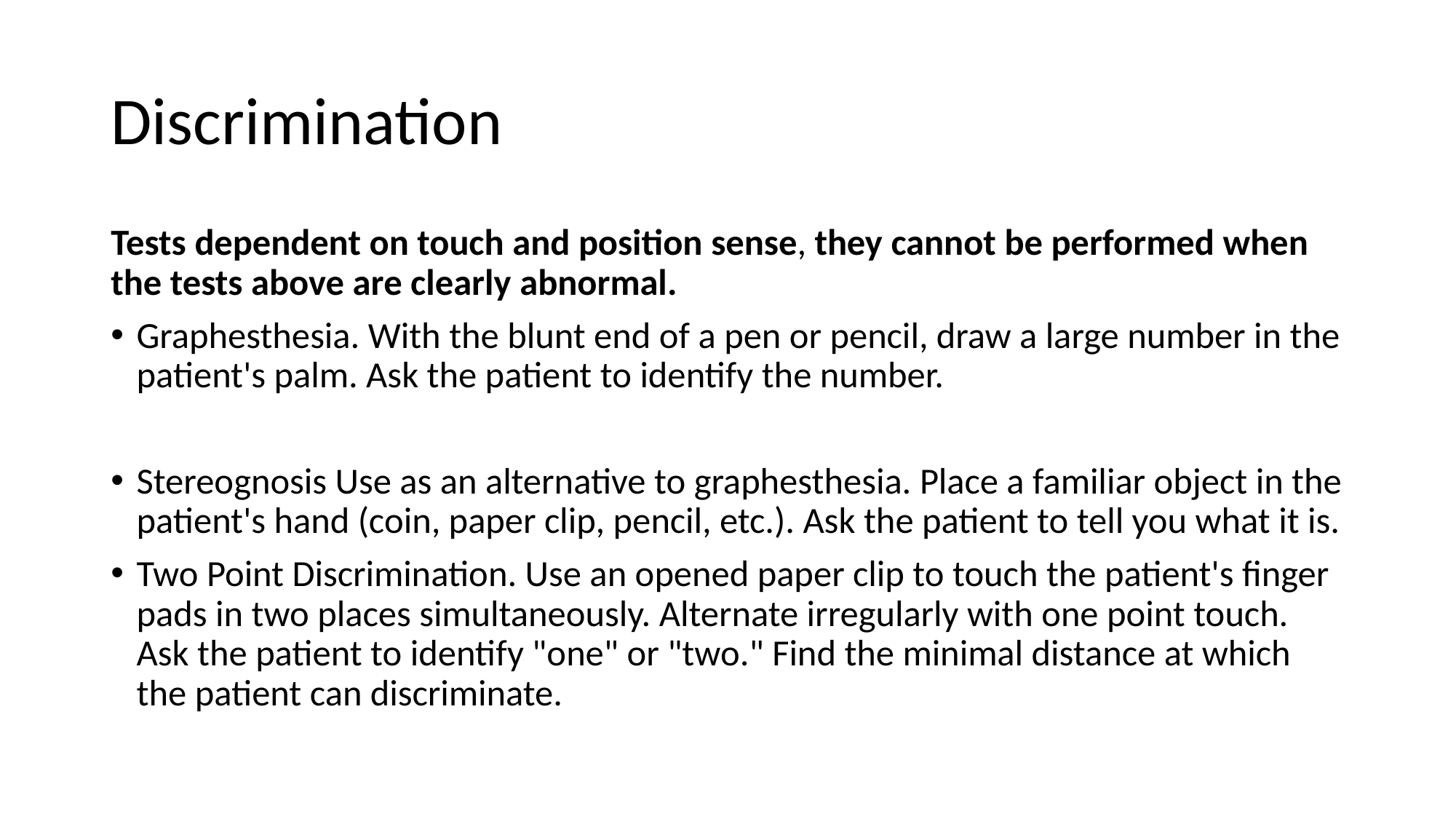

# Discrimination
Tests dependent on touch and position sense, they cannot be performed when the tests above are clearly abnormal.
Graphesthesia. With the blunt end of a pen or pencil, draw a large number in the patient's palm. Ask the patient to identify the number.

Stereognosis Use as an alternative to graphesthesia. Place a familiar object in the patient's hand (coin, paper clip, pencil, etc.). Ask the patient to tell you what it is.
Two Point Discrimination. Use an opened paper clip to touch the patient's finger pads in two places simultaneously. Alternate irregularly with one point touch. Ask the patient to identify "one" or "two." Find the minimal distance at which the patient can discriminate.